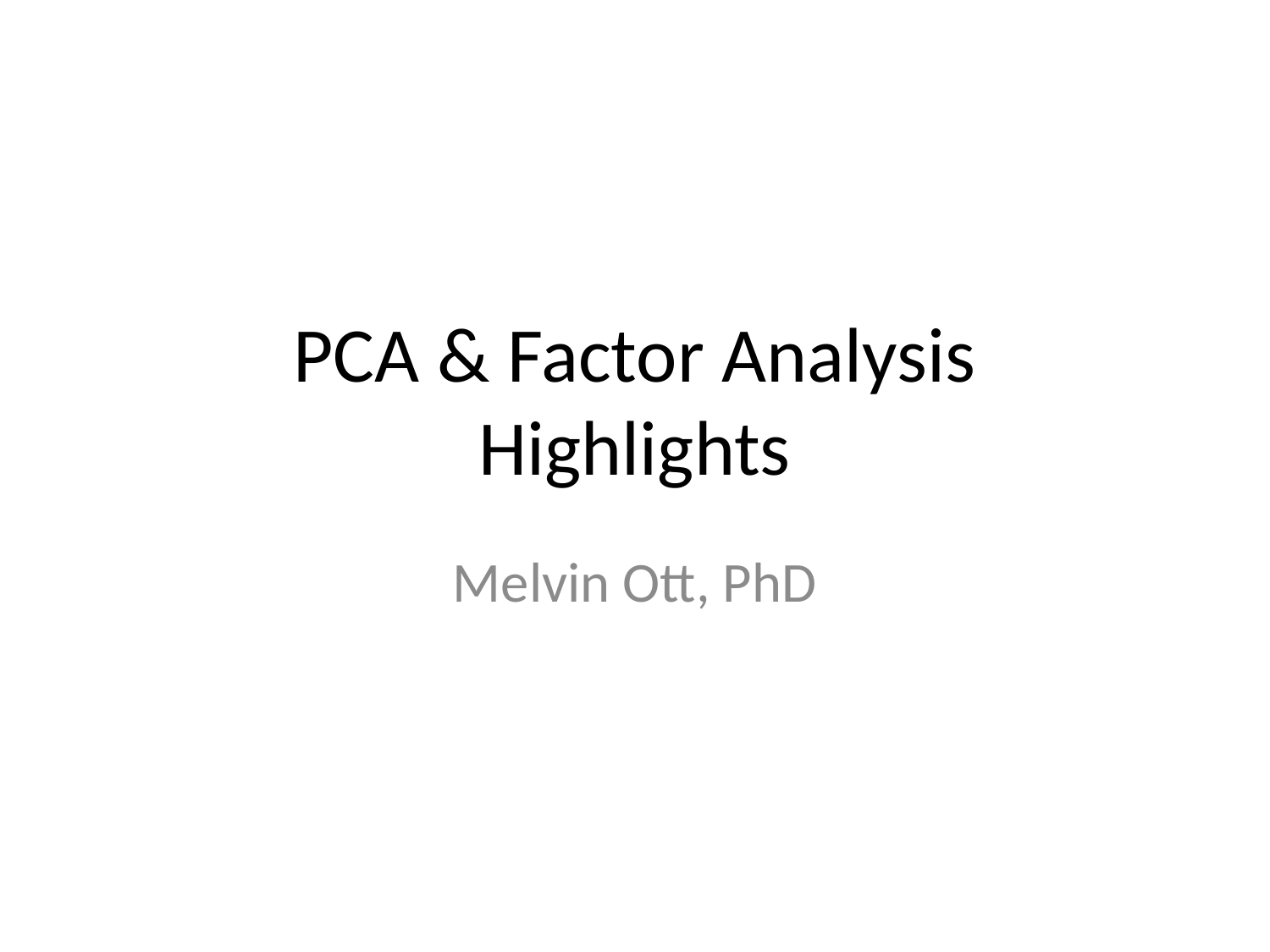

# PCA & Factor Analysis Highlights
Melvin Ott, PhD